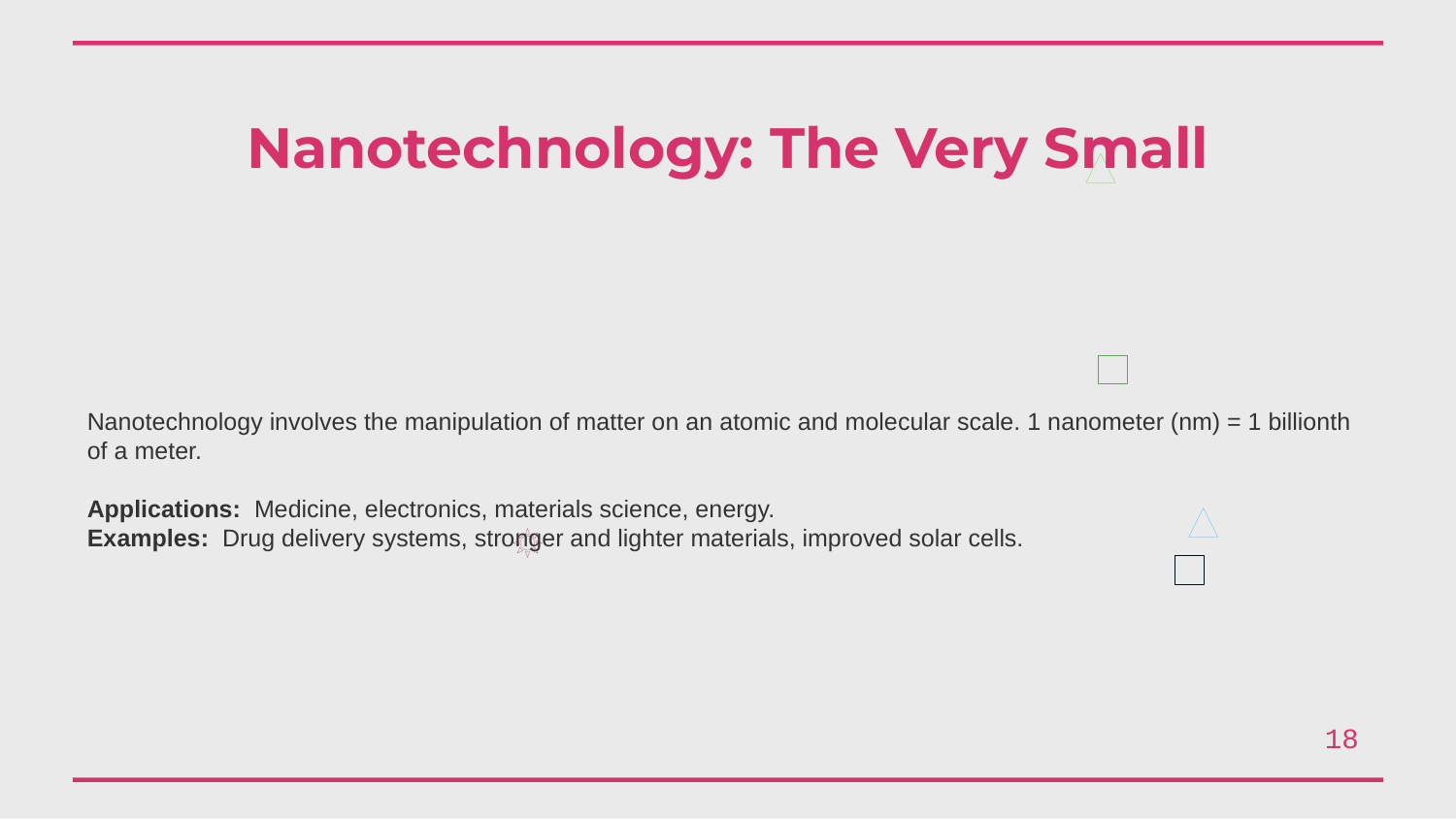

Nanotechnology: The Very Small

Nanotechnology involves the manipulation of matter on an atomic and molecular scale. 1 nanometer (nm) = 1 billionth of a meter.

Applications:  Medicine, electronics, materials science, energy.
Examples:  Drug delivery systems, stronger and lighter materials, improved solar cells.

18